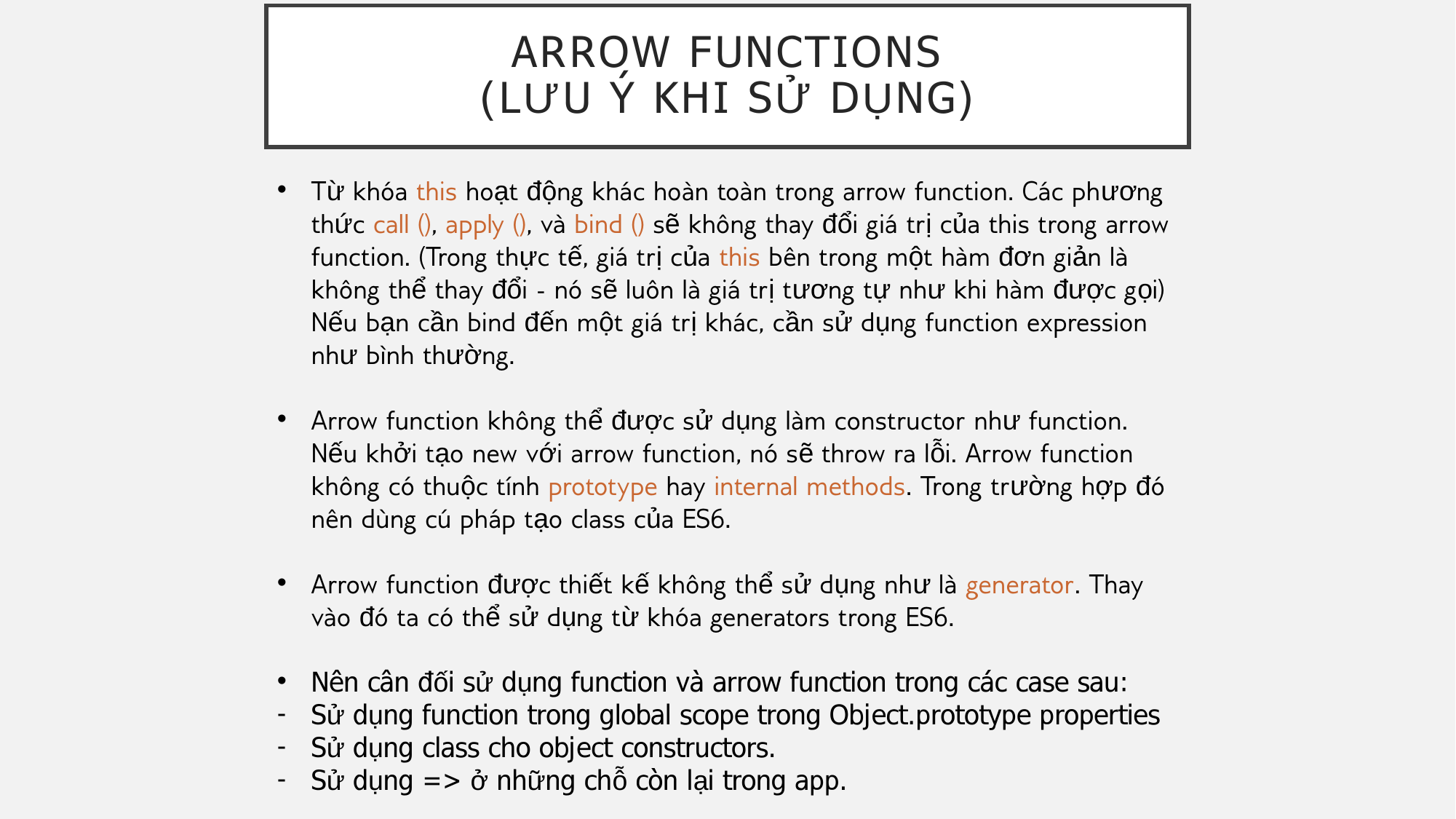

# Arrow functions (Lưu ý khi sử dụng)
Từ khóa this hoạt động khác hoàn toàn trong arrow function. Các phương thức call (), apply (), và bind () sẽ không thay đổi giá trị của this trong arrow function. (Trong thực tế, giá trị của this bên trong một hàm đơn giản là không thể thay đổi - nó sẽ luôn là giá trị tương tự như khi hàm được gọi) Nếu bạn cần bind đến một giá trị khác, cần sử dụng function expression như bình thường.

Arrow function không thể được sử dụng làm constructor như function. Nếu khởi tạo new với arrow function, nó sẽ throw ra lỗi. Arrow function không có thuộc tính prototype hay internal methods. Trong trường hợp đó nên dùng cú pháp tạo class của ES6.

Arrow function được thiết kế không thể sử dụng như là generator. Thay vào đó ta có thể sử dụng từ khóa generators trong ES6.

Nên cân đối sử dụng function và arrow function trong các case sau:
Sử dụng function trong global scope trong Object.prototype properties
Sử dụng class cho object constructors.
Sử dụng => ở những chỗ còn lại trong app.